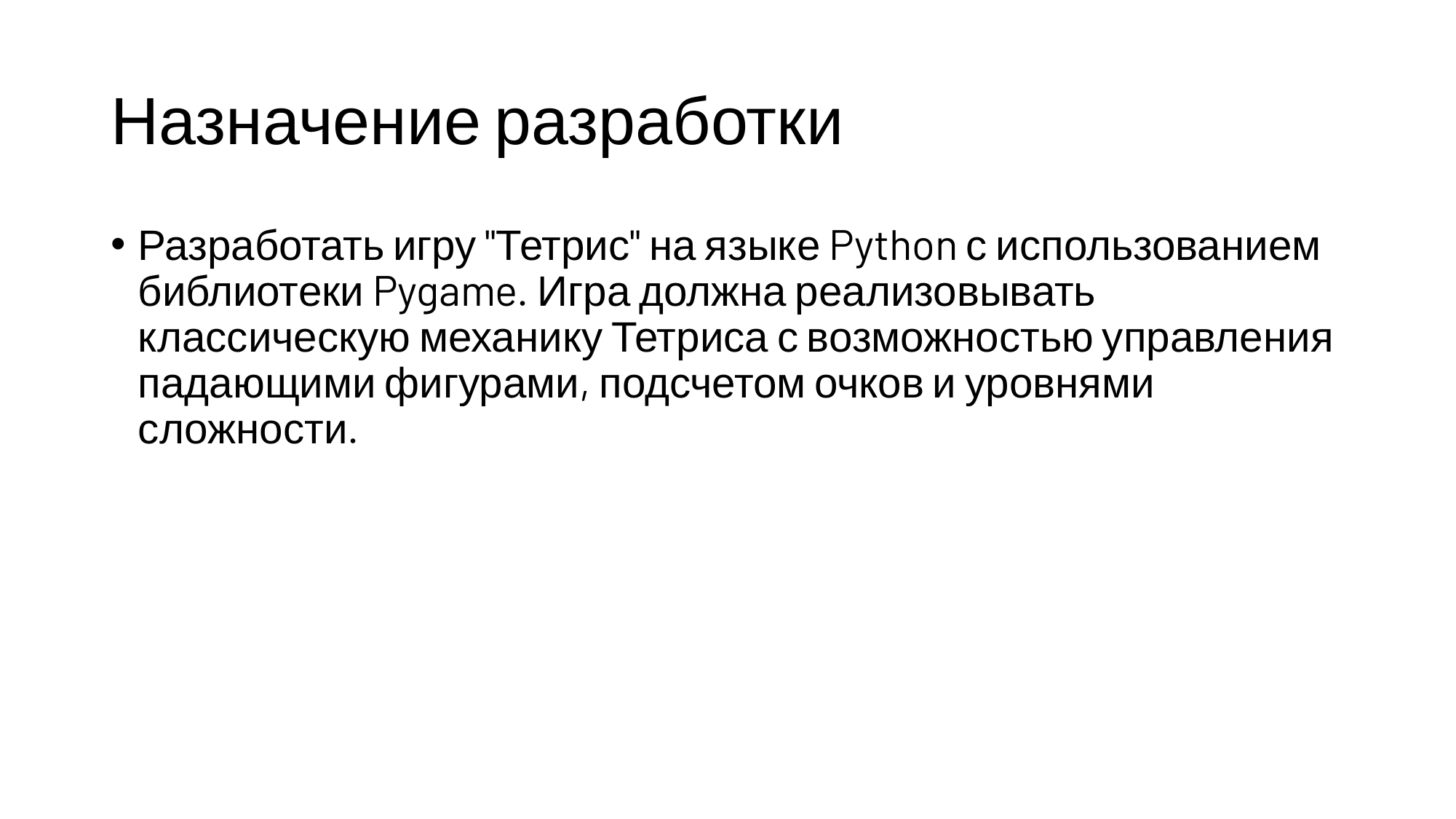

# Назначение разработки
Разработать игру "Тетрис" на языке Python с использованием библиотеки Pygame. Игра должна реализовывать классическую механику Тетриса с возможностью управления падающими фигурами, подсчетом очков и уровнями сложности.